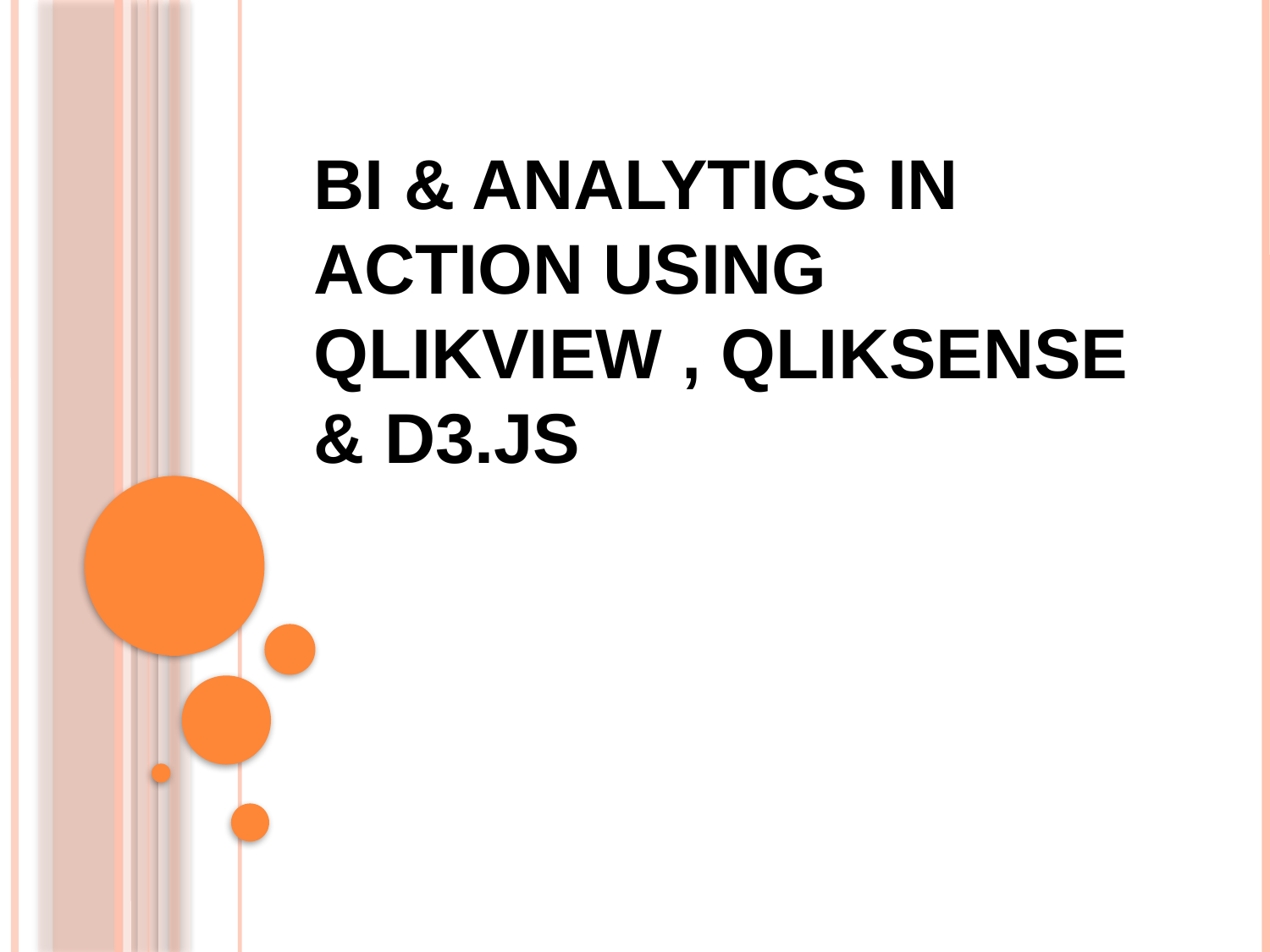

# BI & Analytics in Action using QlikView , QlikSense & D3.js